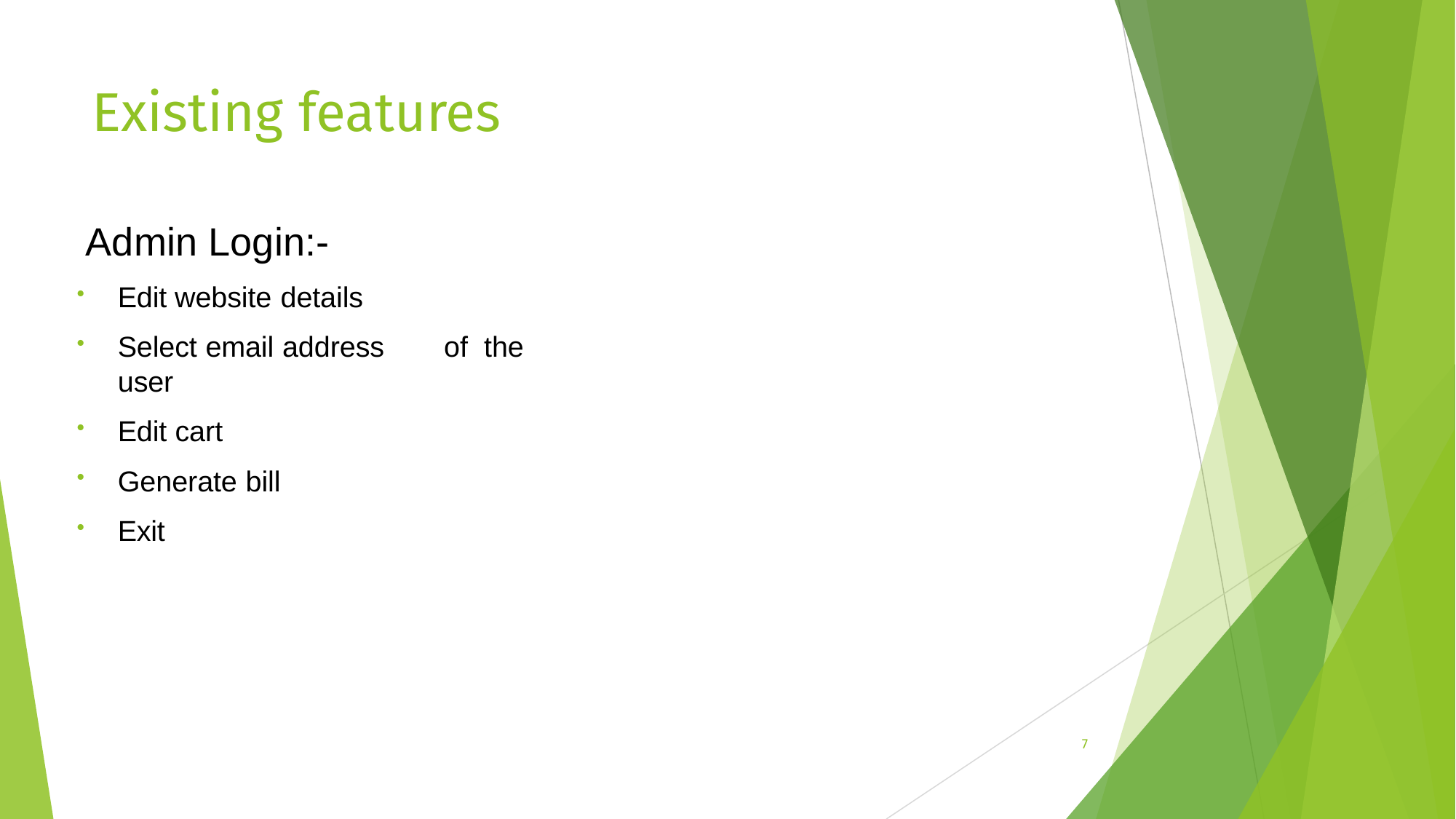

# Existing features
Admin Login:-
Edit website details
Select email address	of	the user
Edit cart
Generate bill
Exit

7